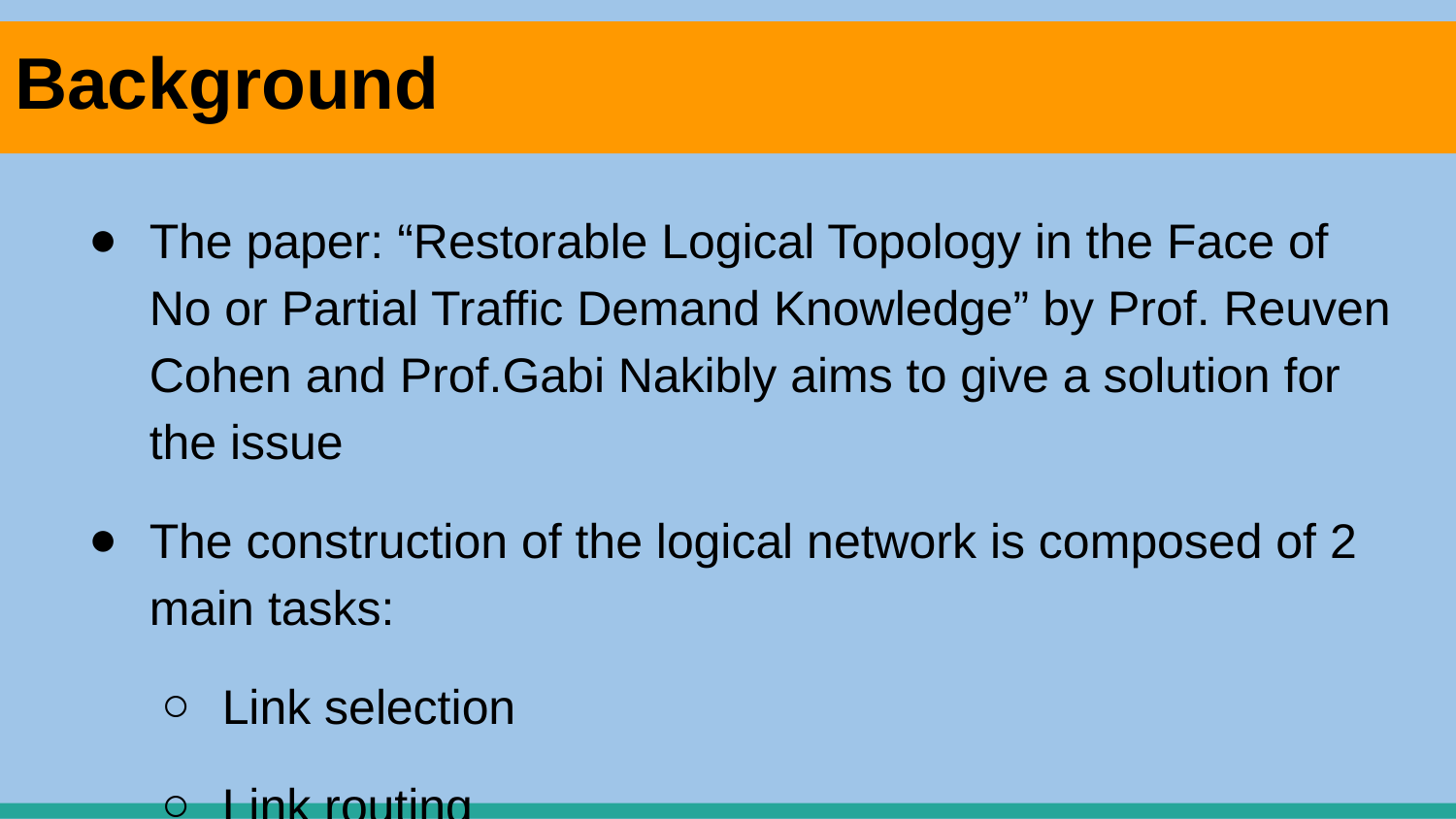

# Background
The paper: “Restorable Logical Topology in the Face of No or Partial Traffic Demand Knowledge” by Prof. Reuven Cohen and Prof.Gabi Nakibly aims to give a solution for the issue
The construction of the logical network is composed of 2 main tasks:
Link selection
Link routing
The algorithm is called ‘MM_SRLG’